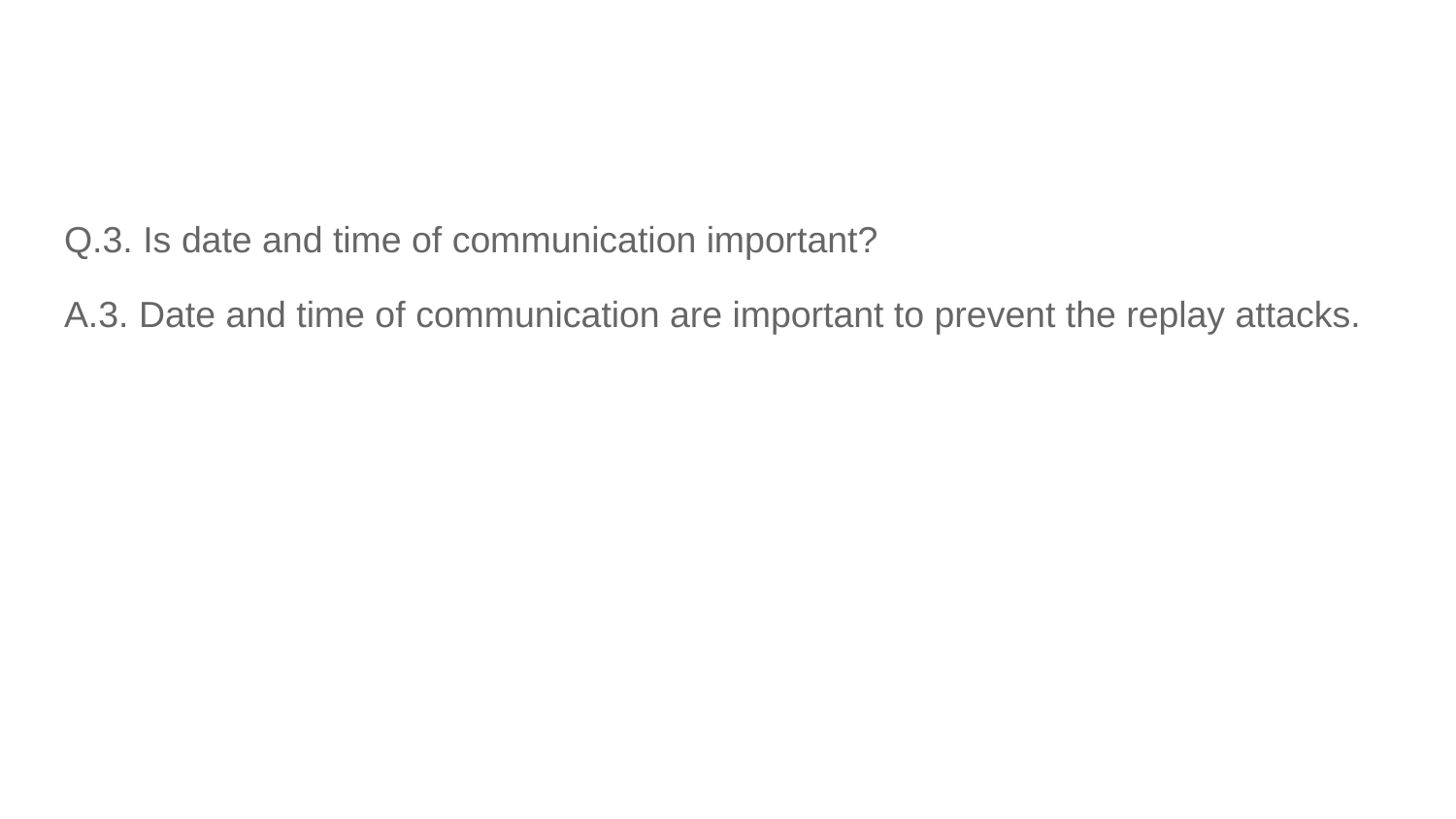

Q.3. Is date and time of communication important?
A.3. Date and time of communication are important to prevent the replay attacks.